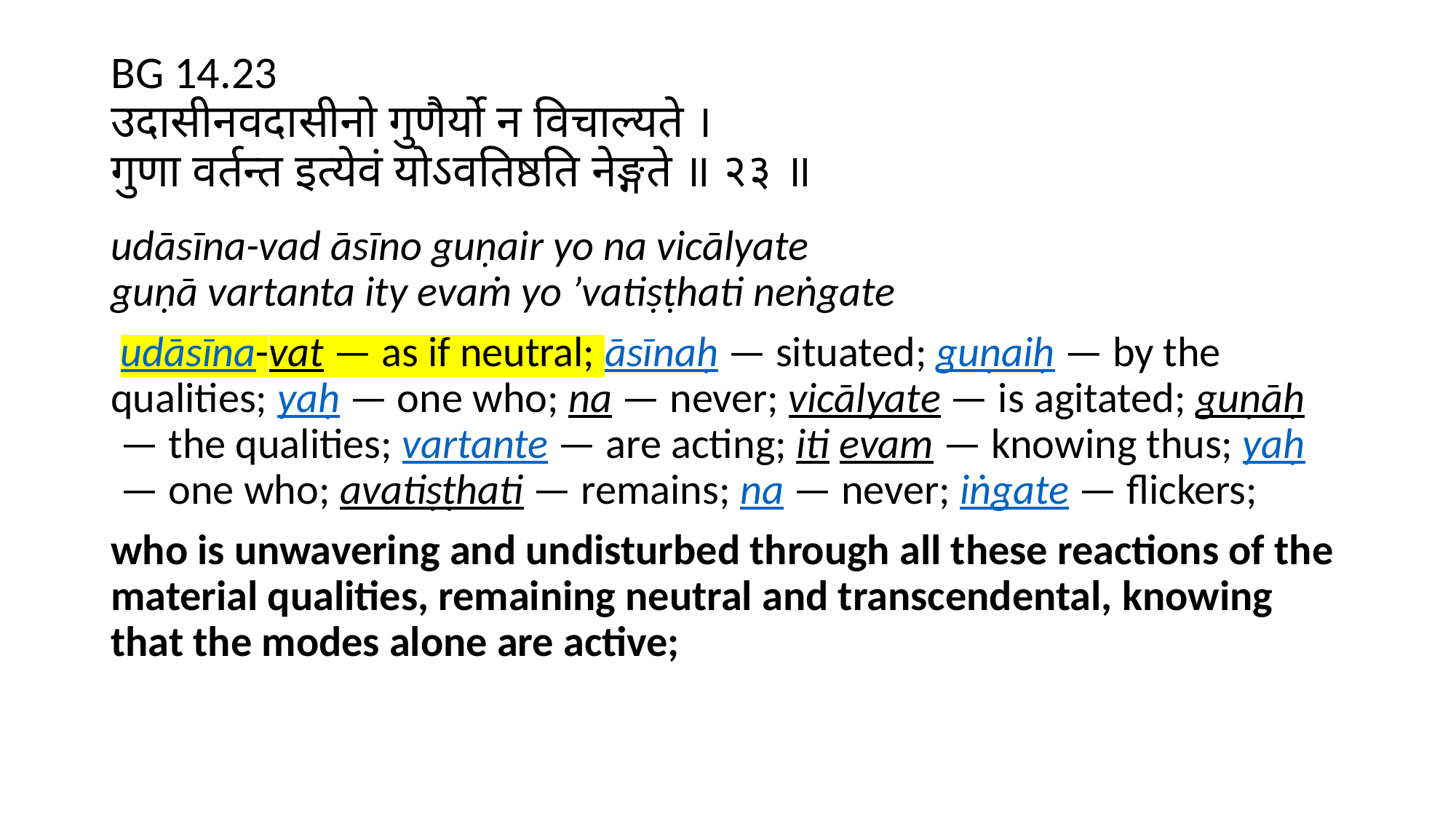

# BG 14.23 उदासीनवदासीनो गुणैर्यो न विचाल्यते । गुणा वर्तन्त इत्येवं योऽवतिष्ठति नेङ्गते ॥ २३ ॥
udāsīna-vad āsīno guṇair yo na vicālyate
guṇā vartanta ity evaṁ yo ’vatiṣṭhati neṅgate
 udāsīna-vat — as if neutral; āsīnaḥ — situated; guṇaiḥ — by the qualities; yaḥ — one who; na — never; vicālyate — is agitated; guṇāḥ — the qualities; vartante — are acting; iti evam — knowing thus; yaḥ — one who; avatiṣṭhati — remains; na — never; iṅgate — flickers;
who is unwavering and undisturbed through all these reactions of the material qualities, remaining neutral and transcendental, knowing that the modes alone are active;